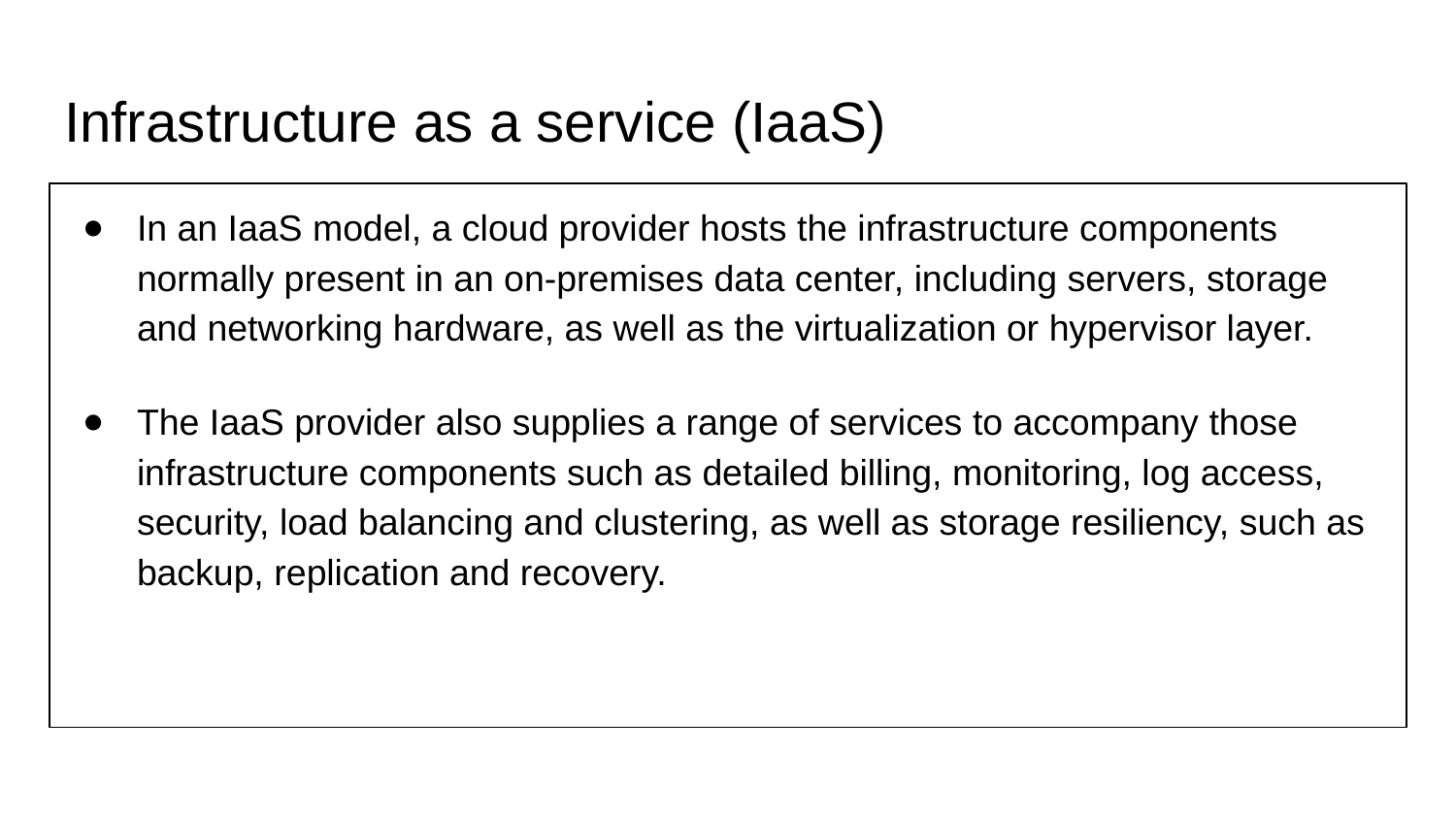

# Infrastructure as a service (IaaS)
In an IaaS model, a cloud provider hosts the infrastructure components normally present in an on-premises data center, including servers, storage and networking hardware, as well as the virtualization or hypervisor layer.
The IaaS provider also supplies a range of services to accompany those infrastructure components such as detailed billing, monitoring, log access, security, load balancing and clustering, as well as storage resiliency, such as backup, replication and recovery.